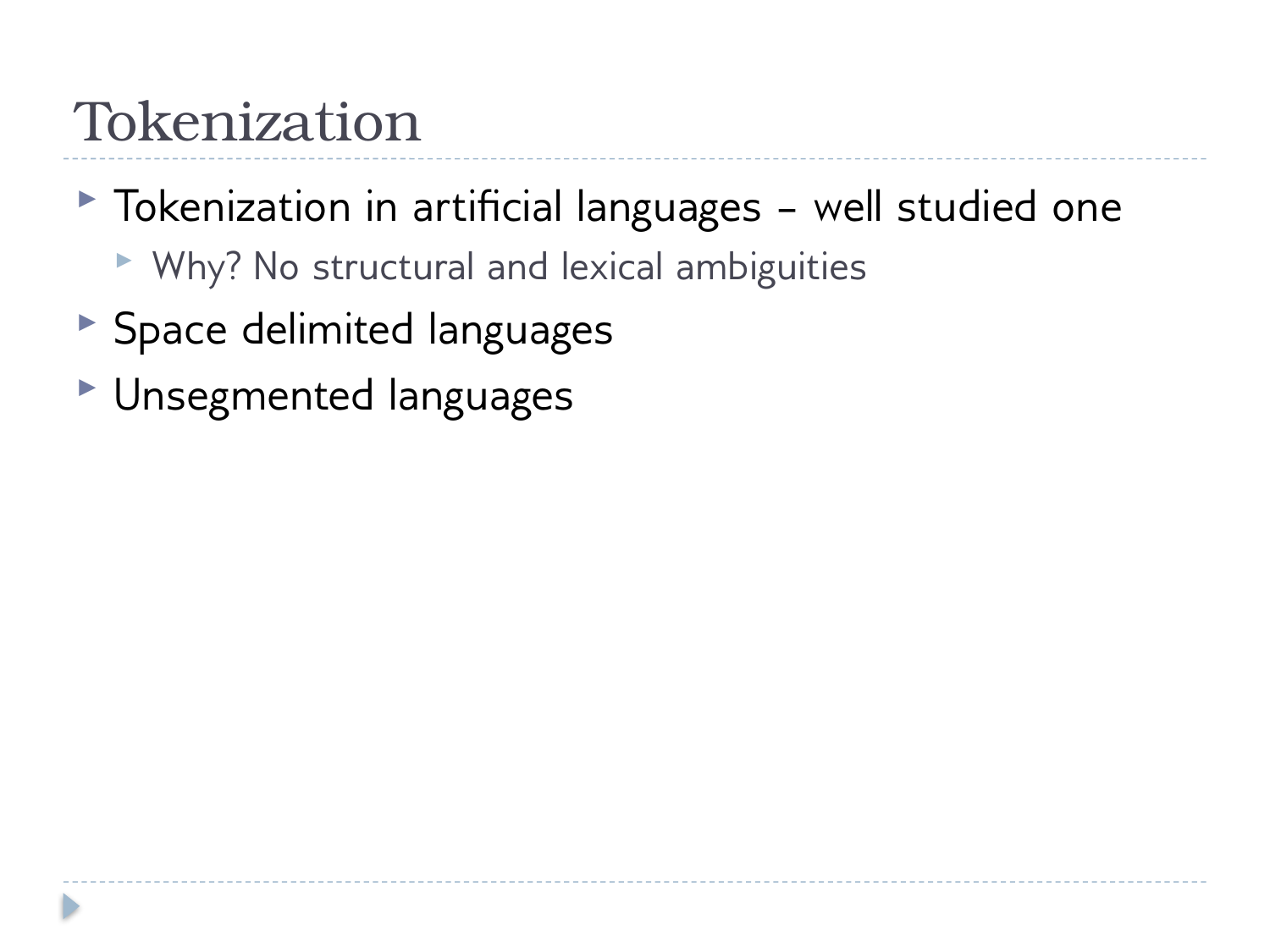

# Tokenization
Tokenization in artificial languages – well studied one
Why? No structural and lexical ambiguities
Space delimited languages
Unsegmented languages